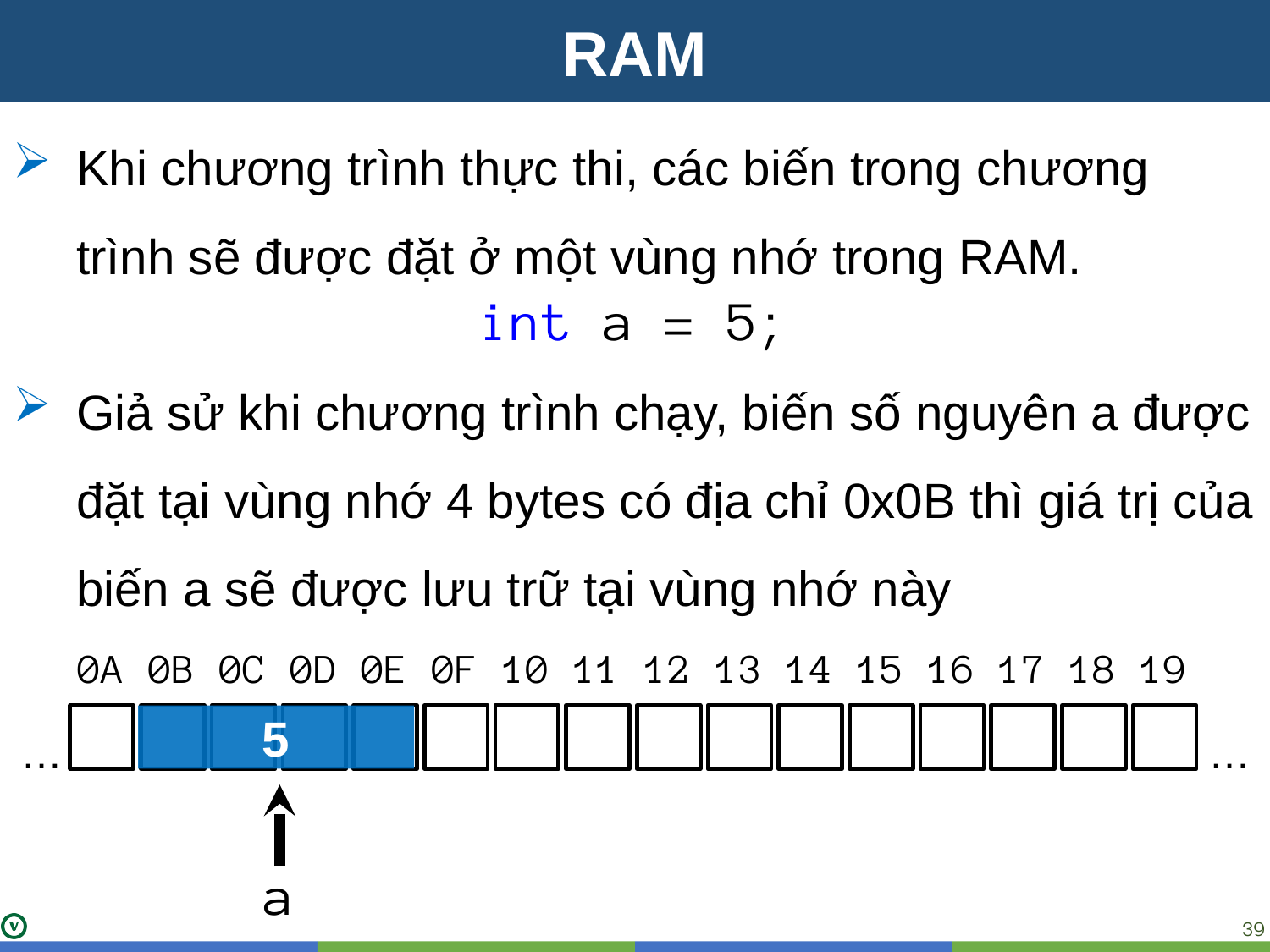

RAM
Khi chương trình thực thi, các biến trong chương trình sẽ được đặt ở một vùng nhớ trong RAM.
int a = 5;
Giả sử khi chương trình chạy, biến số nguyên a được đặt tại vùng nhớ 4 bytes có địa chỉ 0x0B thì giá trị của biến a sẽ được lưu trữ tại vùng nhớ này
0A
0B
0C
0D
0E
0F
10
11
12
13
14
15
16
17
18
19

5

…
…
a